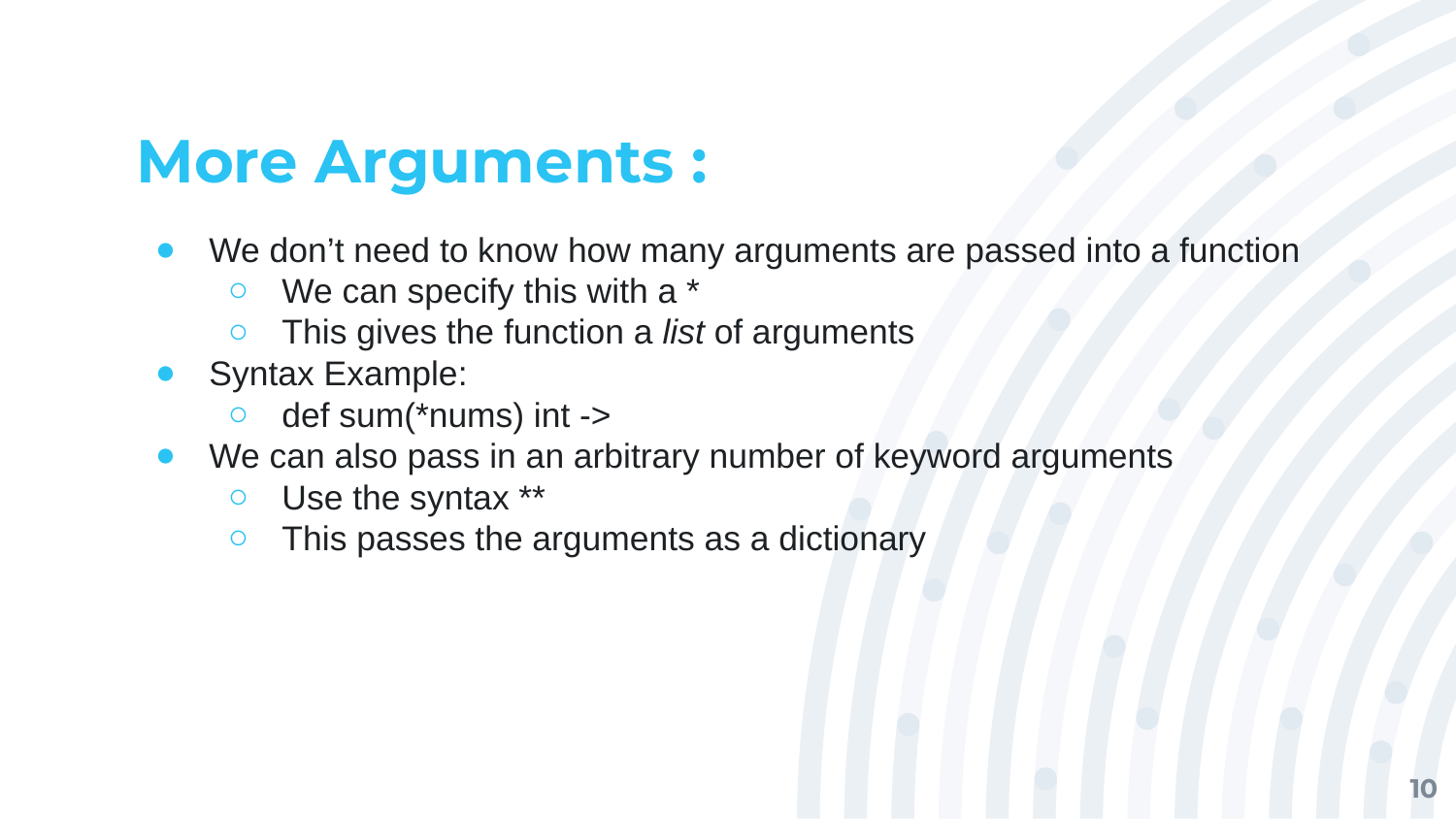

# More Arguments :
We don’t need to know how many arguments are passed into a function
We can specify this with a *
This gives the function a list of arguments
Syntax Example:
def sum(*nums) int ->
We can also pass in an arbitrary number of keyword arguments
Use the syntax **
This passes the arguments as a dictionary
10